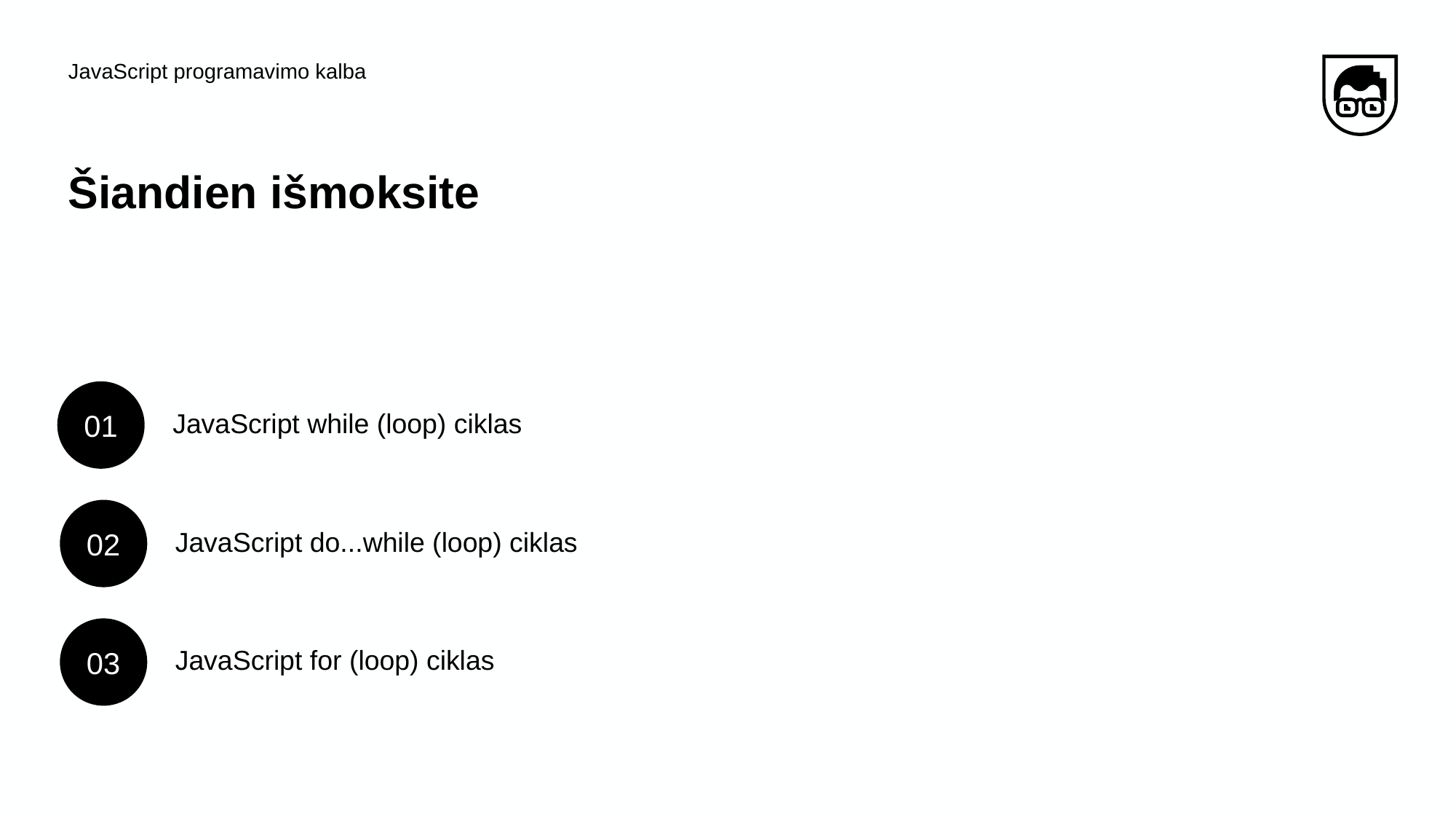

JavaScript programavimo kalba
# Šiandien išmoksite
01
JavaScript while (loop) ciklas
02
JavaScript do...while (loop) ciklas
03
JavaScript for (loop) ciklas